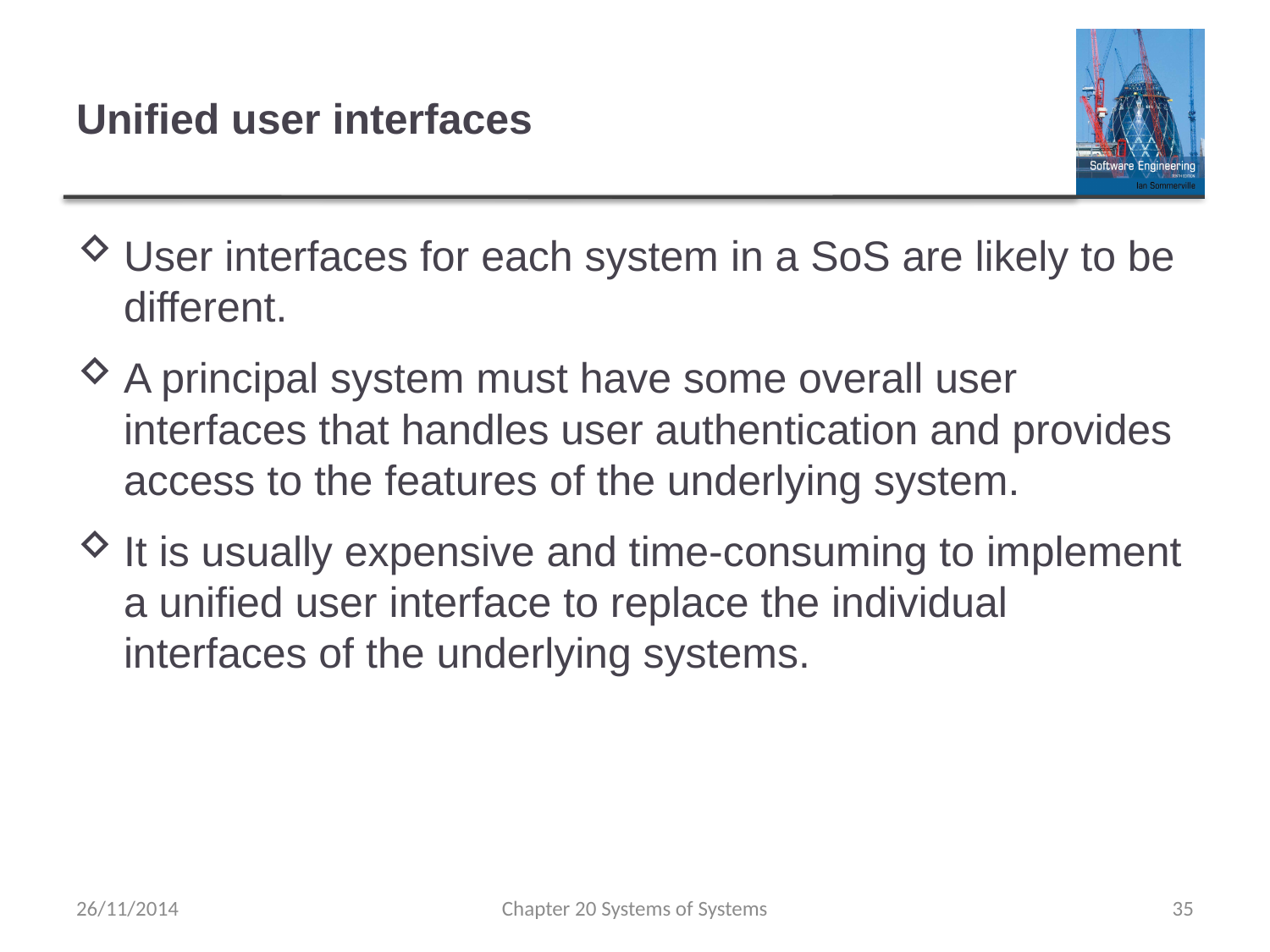

# Unified user interfaces
User interfaces for each system in a SoS are likely to be different.
A principal system must have some overall user interfaces that handles user authentication and provides access to the features of the underlying system.
It is usually expensive and time-consuming to implement a unified user interface to replace the individual interfaces of the underlying systems.
26/11/2014
Chapter 20 Systems of Systems
35